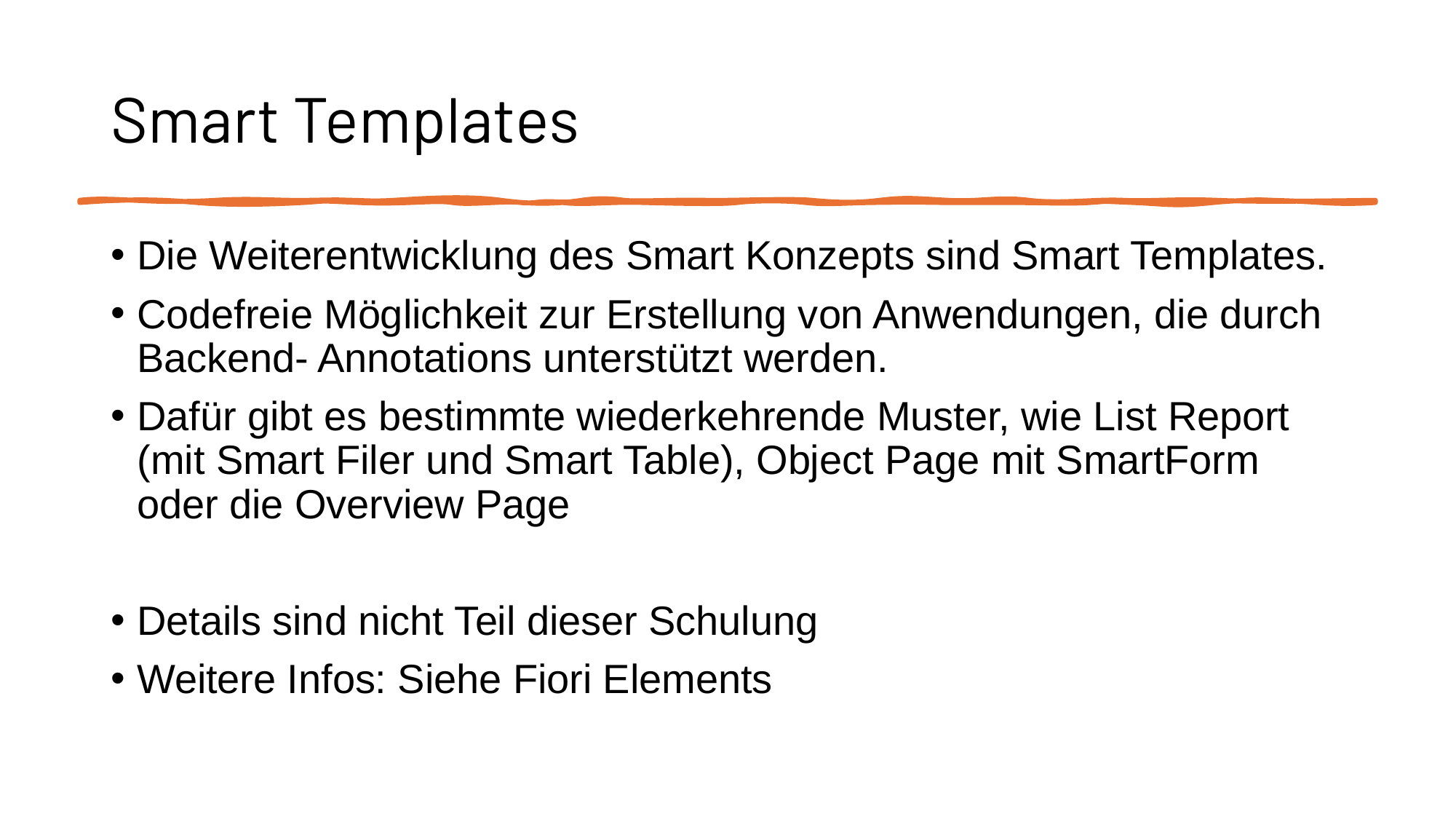

# Smart Templates

Die Weiterentwicklung des Smart Konzepts sind Smart Templates.
Codefreie Möglichkeit zur Erstellung von Anwendungen, die durch Backend- Annotations unterstützt werden.
Dafür gibt es bestimmte wiederkehrende Muster, wie List Report (mit Smart Filer und Smart Table), Object Page mit SmartForm oder die Overview Page

Details sind nicht Teil dieser Schulung
Weitere Infos: Siehe Fiori Elements